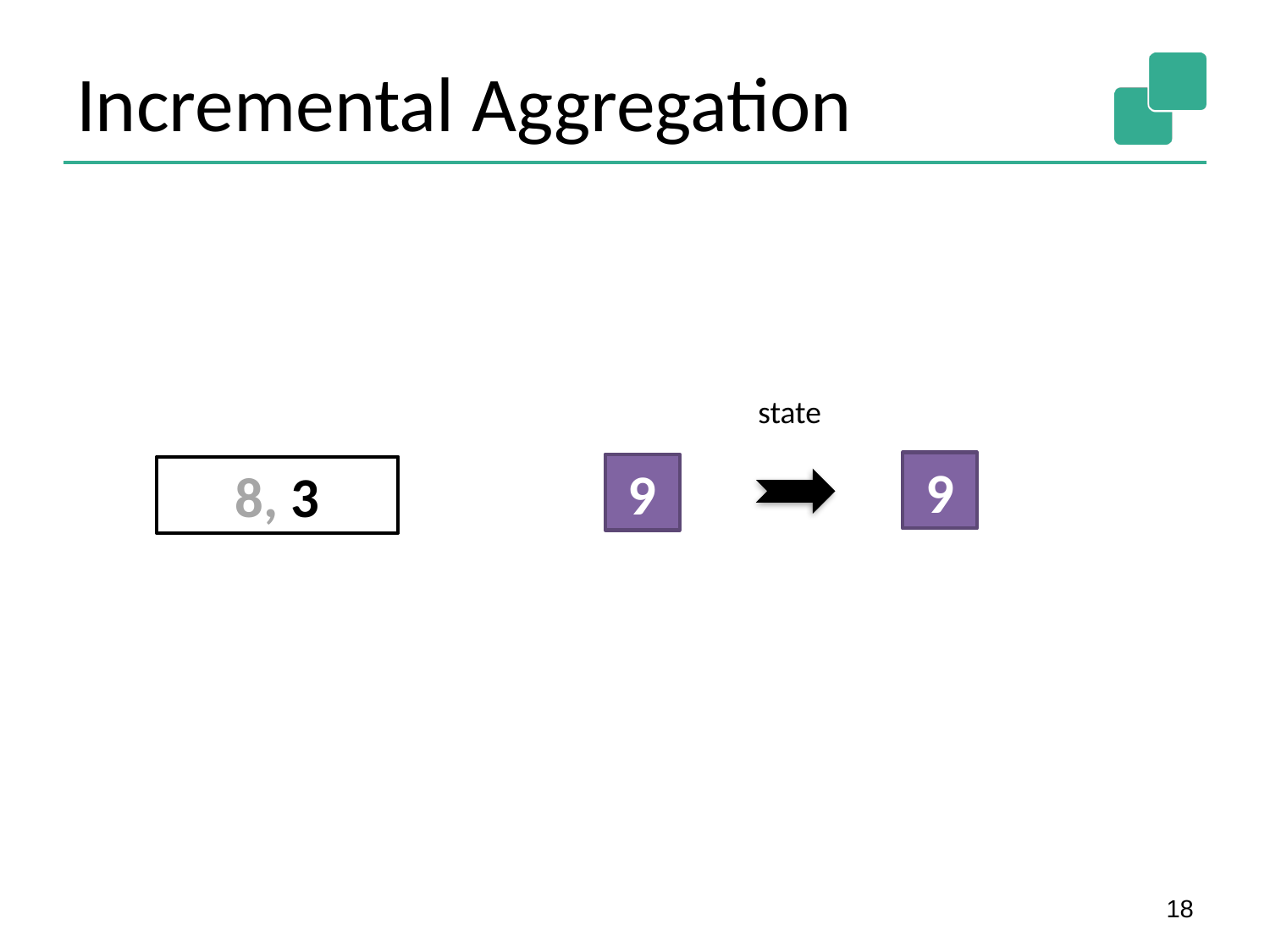

# Incremental Aggregation
state
9
9
8, 3
3

18